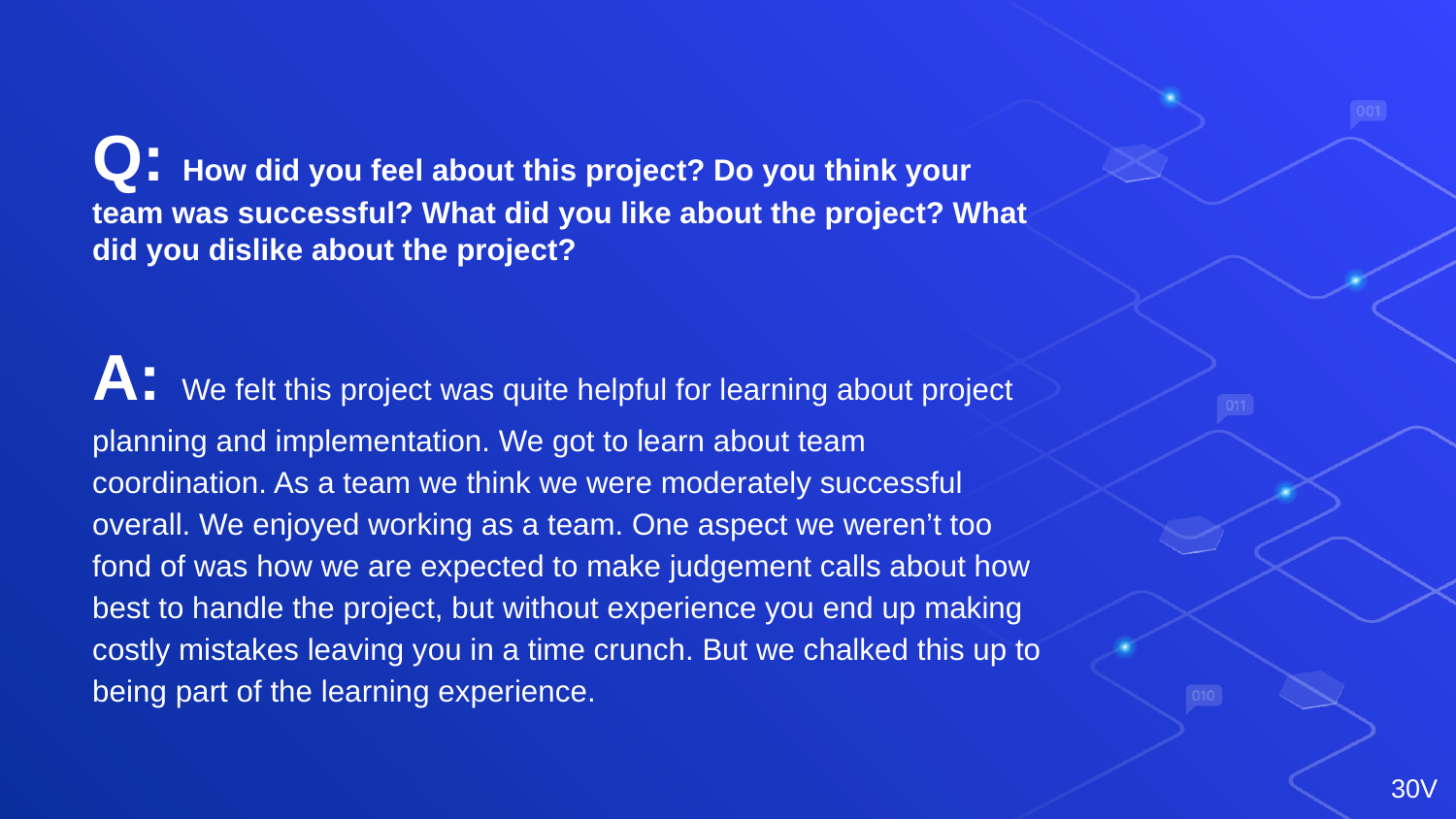

# Q: How did you feel about this project? Do you think your team was successful? What did you like about the project? What did you dislike about the project?
A: We felt this project was quite helpful for learning about project planning and implementation. We got to learn about team coordination. As a team we think we were moderately successful overall. We enjoyed working as a team. One aspect we weren’t too fond of was how we are expected to make judgement calls about how best to handle the project, but without experience you end up making costly mistakes leaving you in a time crunch. But we chalked this up to being part of the learning experience.
30V